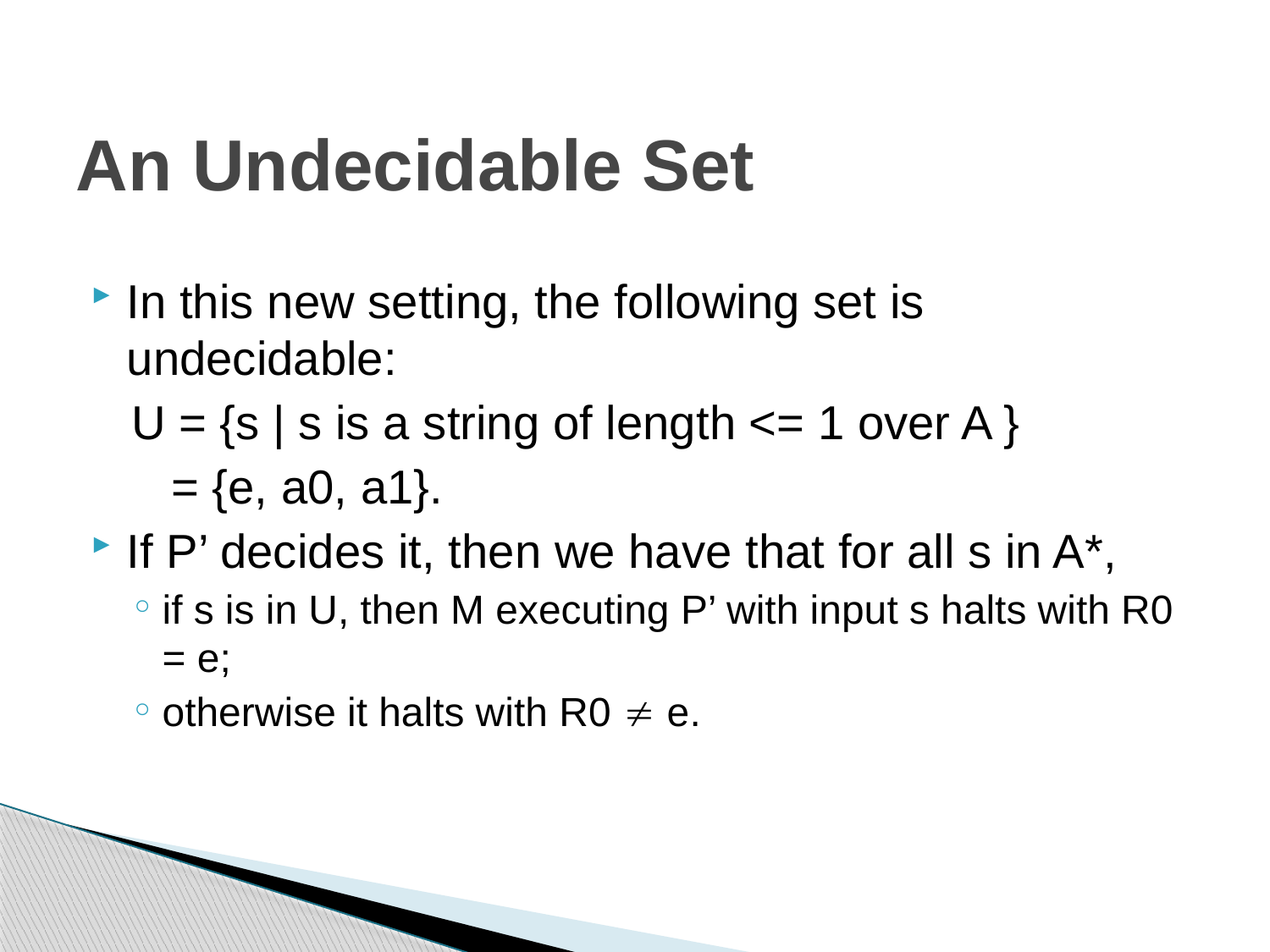

# An Undecidable Set
In this new setting, the following set is undecidable:
   U = {s | s is a string of length <= 1 over A }
      = {e, a0, a1}.
If P’ decides it, then we have that for all s in A*,
if s is in U, then M executing P’ with input s halts with R0 = e;
otherwise it halts with R0 ≠ e.